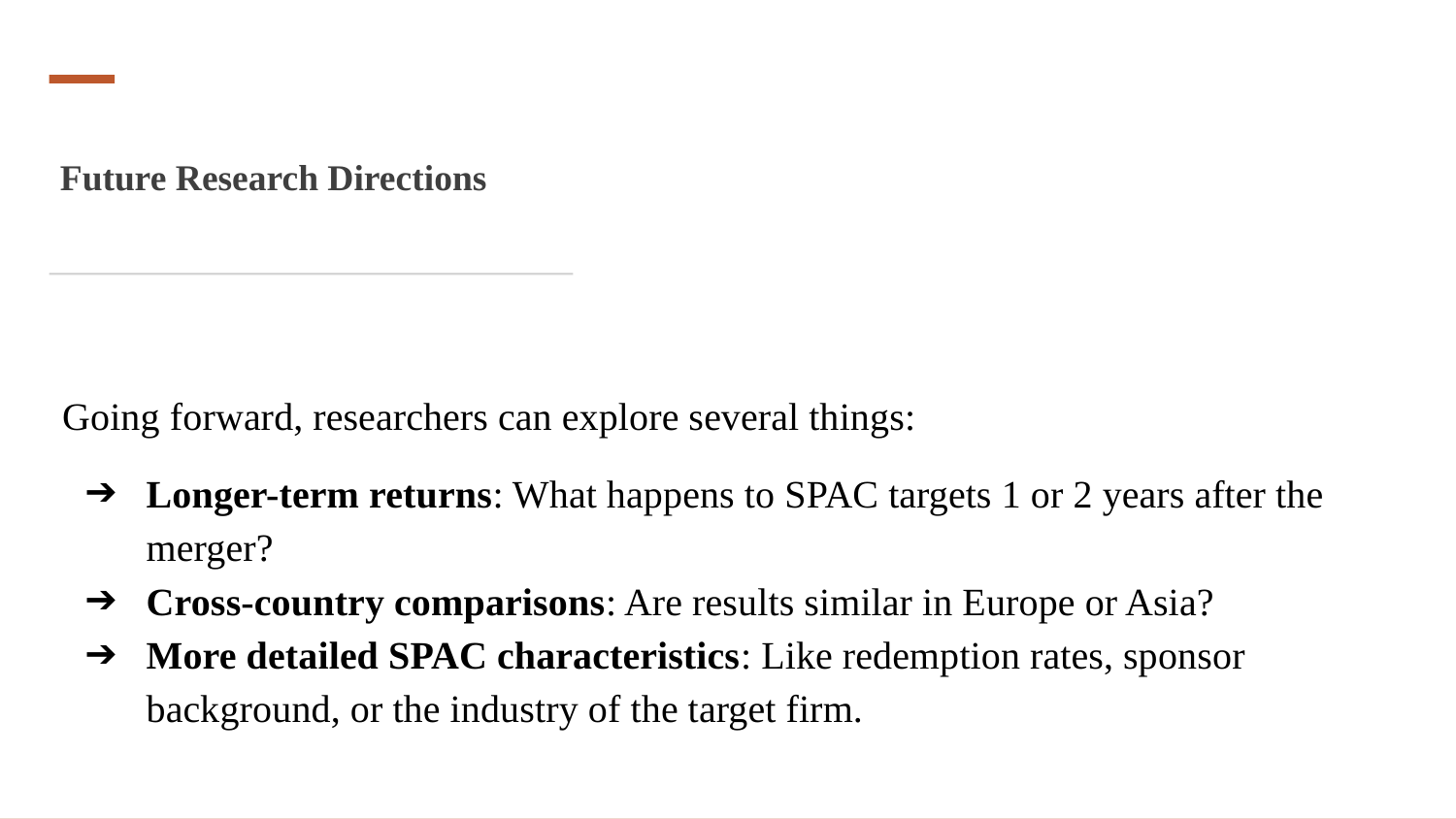

# Future Research Directions

Going forward, researchers can explore several things:
Longer-term returns: What happens to SPAC targets 1 or 2 years after the merger?
Cross-country comparisons: Are results similar in Europe or Asia?
More detailed SPAC characteristics: Like redemption rates, sponsor background, or the industry of the target firm.